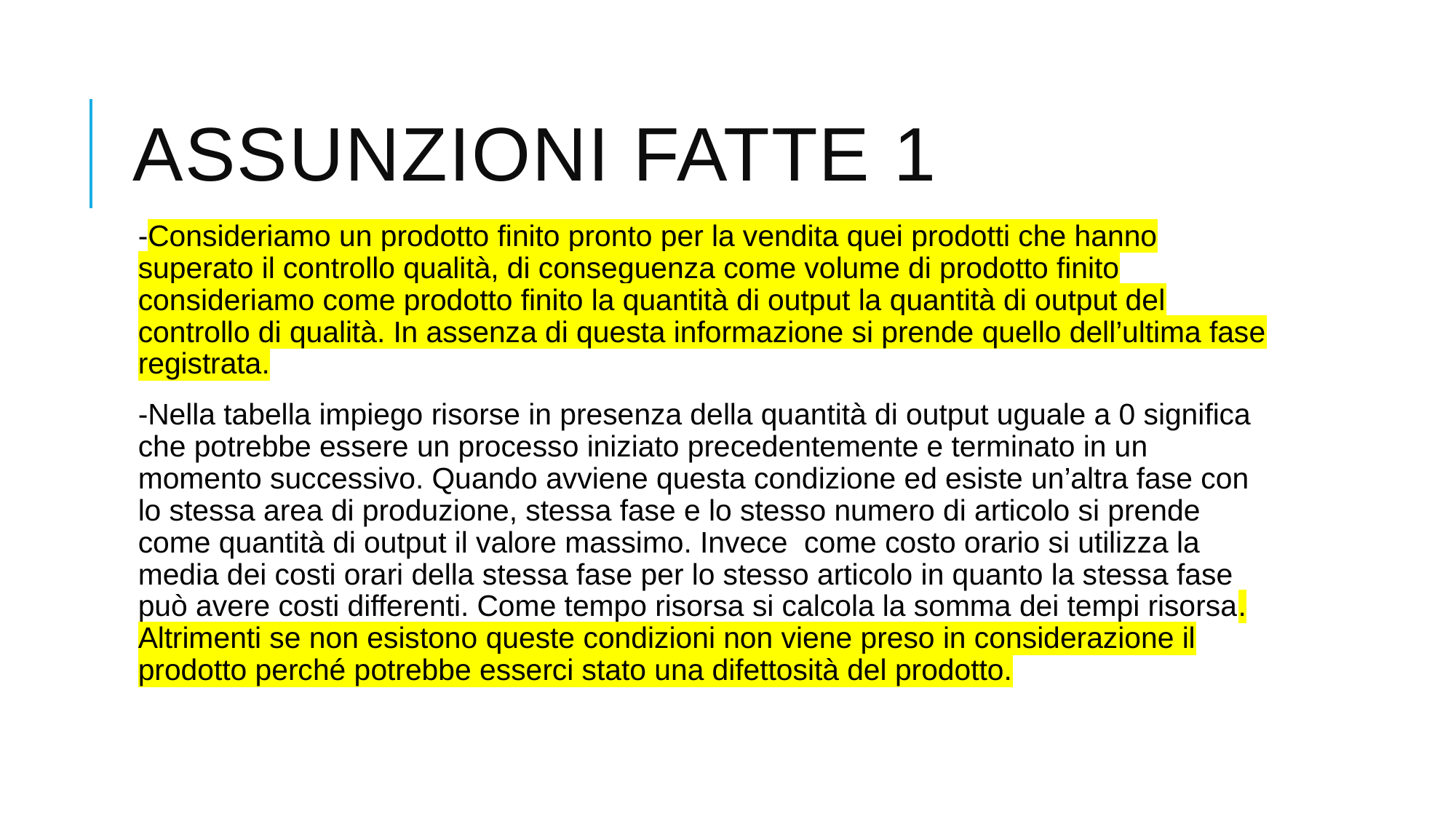

# Assunzioni fatte 1
-Consideriamo un prodotto finito pronto per la vendita quei prodotti che hanno superato il controllo qualità, di conseguenza come volume di prodotto finito consideriamo come prodotto finito la quantità di output la quantità di output del controllo di qualità. In assenza di questa informazione si prende quello dell’ultima fase registrata.
-Nella tabella impiego risorse in presenza della quantità di output uguale a 0 significa che potrebbe essere un processo iniziato precedentemente e terminato in un momento successivo. Quando avviene questa condizione ed esiste un’altra fase con lo stessa area di produzione, stessa fase e lo stesso numero di articolo si prende come quantità di output il valore massimo. Invece  come costo orario si utilizza la media dei costi orari della stessa fase per lo stesso articolo in quanto la stessa fase può avere costi differenti. Come tempo risorsa si calcola la somma dei tempi risorsa. Altrimenti se non esistono queste condizioni non viene preso in considerazione il prodotto perché potrebbe esserci stato una difettosità del prodotto.